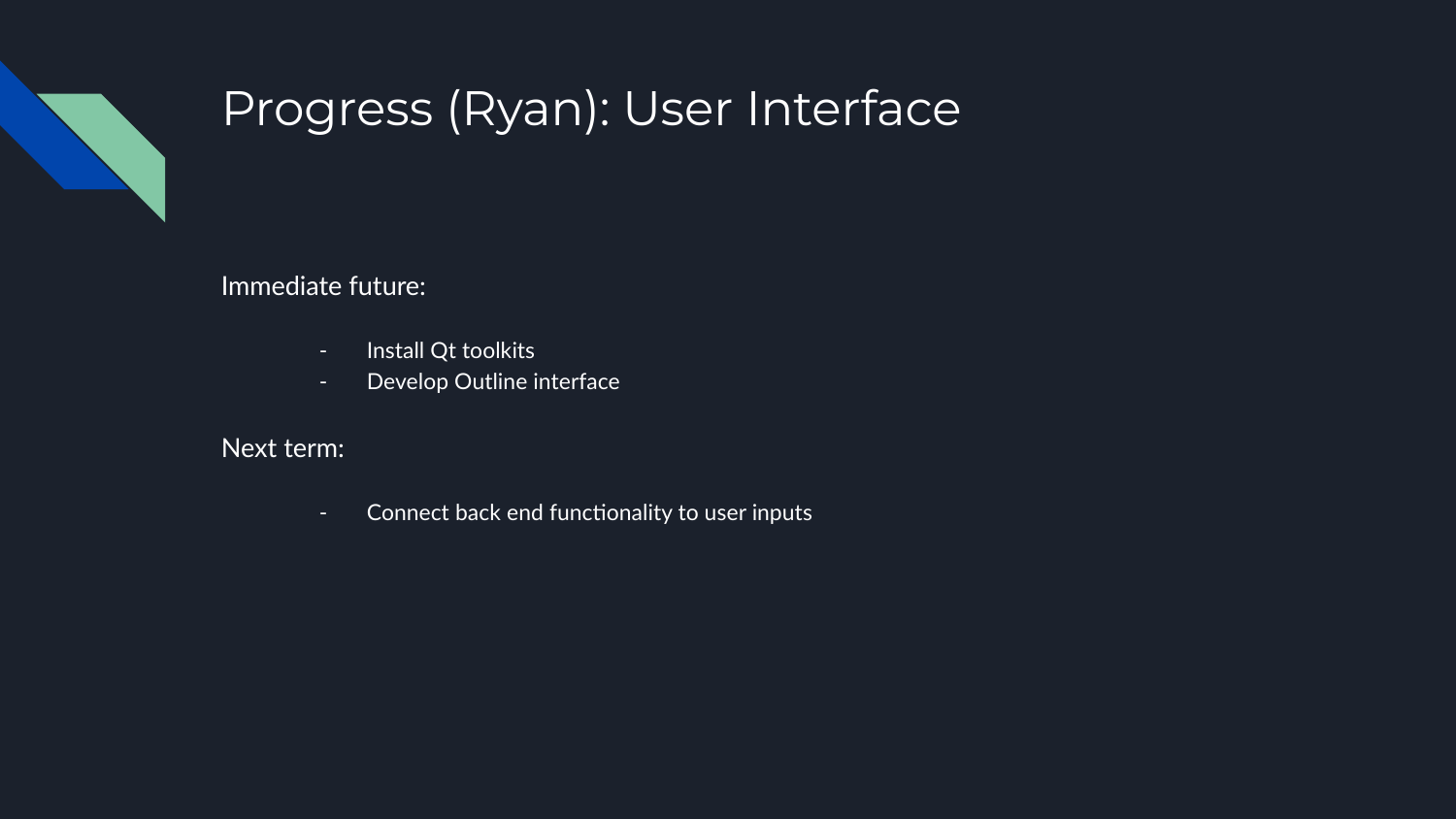

# Progress (Ryan): User Interface
Immediate future:
Install Qt toolkits
Develop Outline interface
Next term:
Connect back end functionality to user inputs